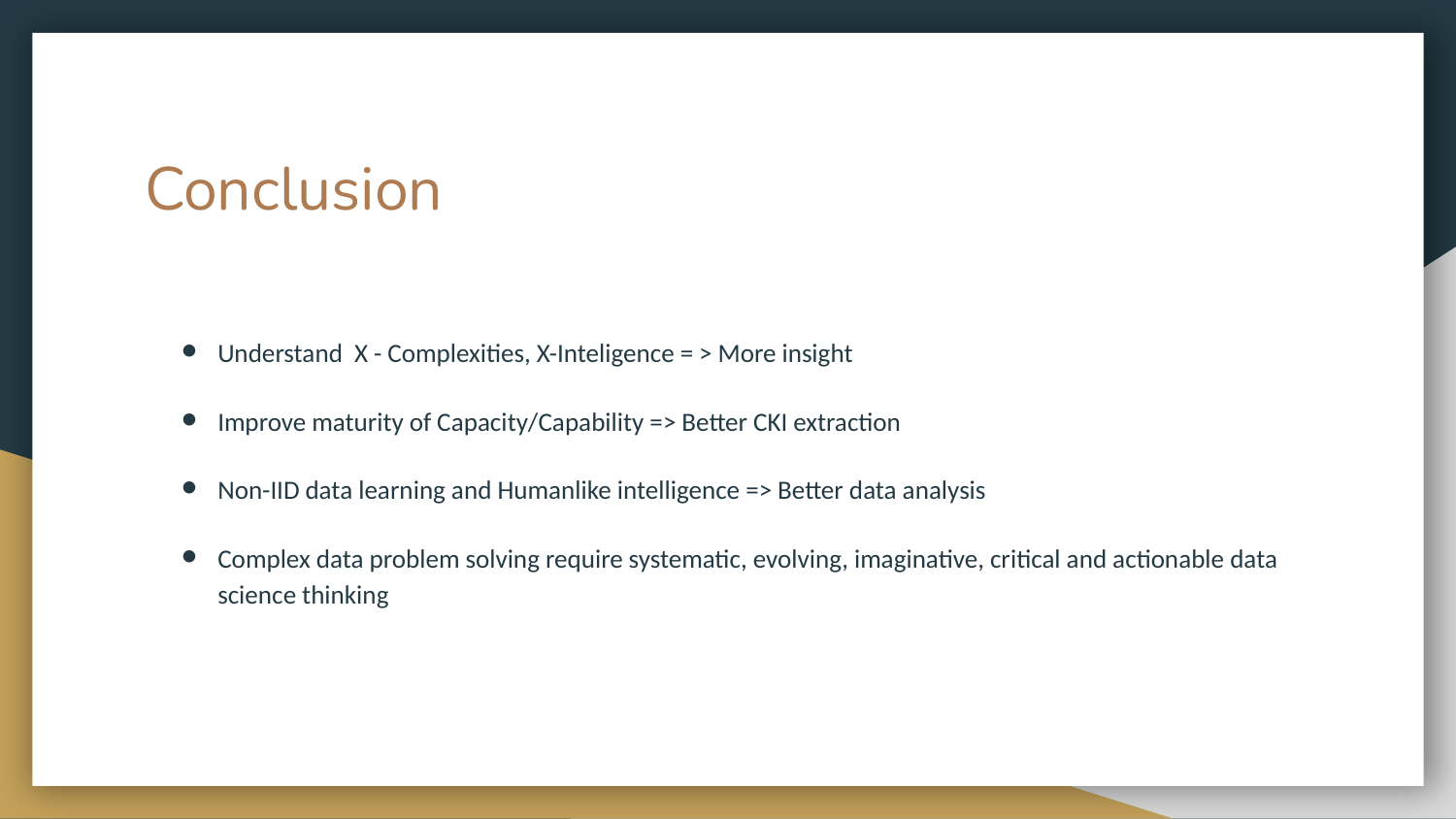

# Conclusion
Understand  X - Complexities, X-Inteligence = > More insight
Improve maturity of Capacity/Capability => Better CKI extraction
Νon-IID data learning and Ηumanlike intelligence => Better data analysis
Complex data problem solving require systematic, evolving, imaginative, critical and actionable data science thinking